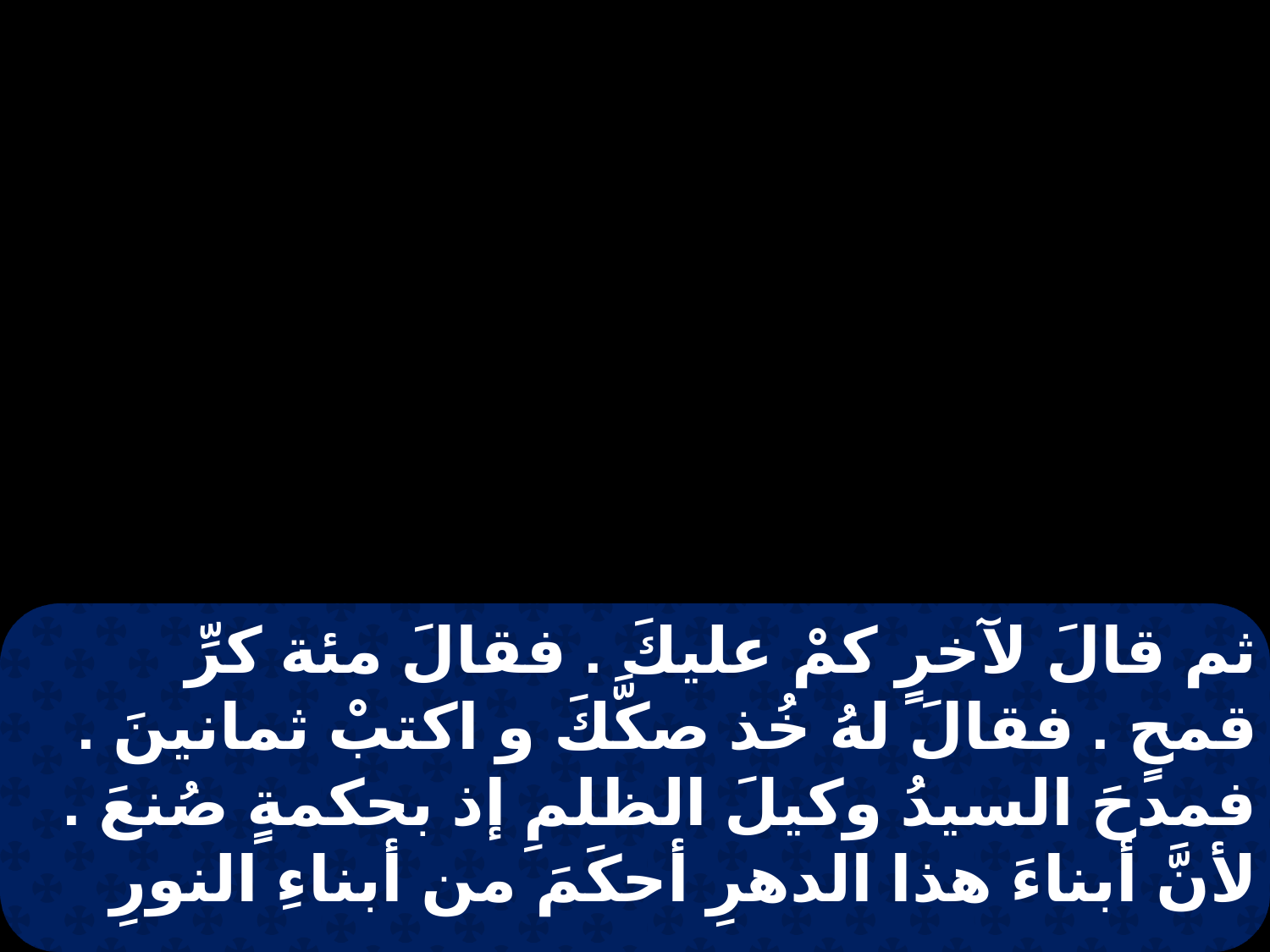

ثم قالَ لآخرٍ كمْ عليكَ . فقالَ مئة كرِّ قمحٍ . فقالَ لهُ خُذ صكَّكَ و اكتبْ ثمانينَ . فمدحَ السيدُ وكيلَ الظلمِ إذ بحكمةٍ صُنعَ . لأنَّ أبناءَ هذا الدهرِ أحكَمَ من أبناءِ النورِ